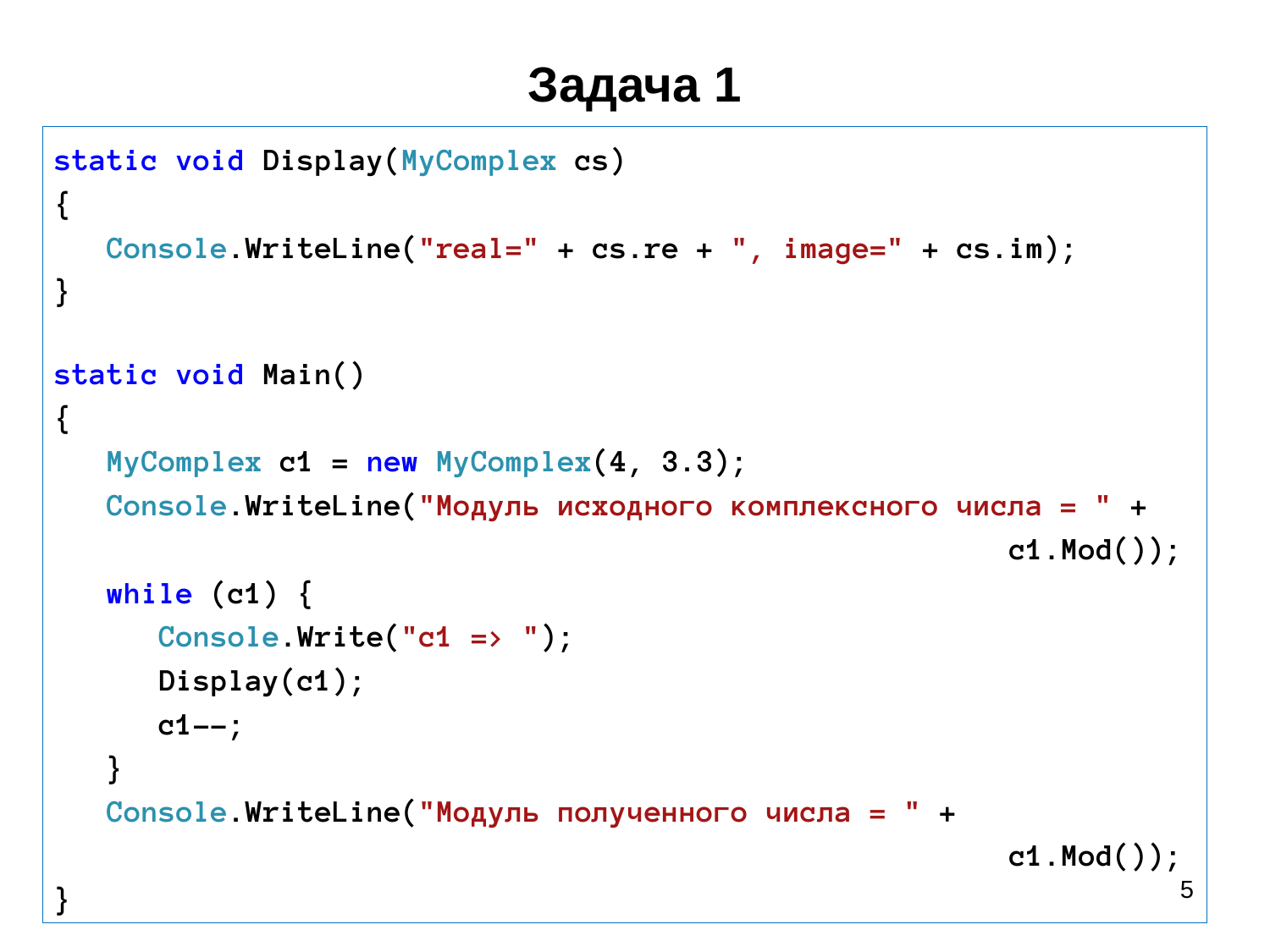

# Задача 1
static void Display(MyComplex cs)
{
   Console.WriteLine("real=" + cs.re + ", image=" + cs.im);
}

static void Main()
{
   MyComplex c1 = new MyComplex(4, 3.3);
   Console.WriteLine("Модуль исходного комплексного числа = " +
                                                       c1.Mod());
   while (c1) {
      Console.Write("c1 => ");
      Display(c1);
      c1--;
   }
   Console.WriteLine("Модуль полученного числа = " +
                                                       c1.Mod());
}
5